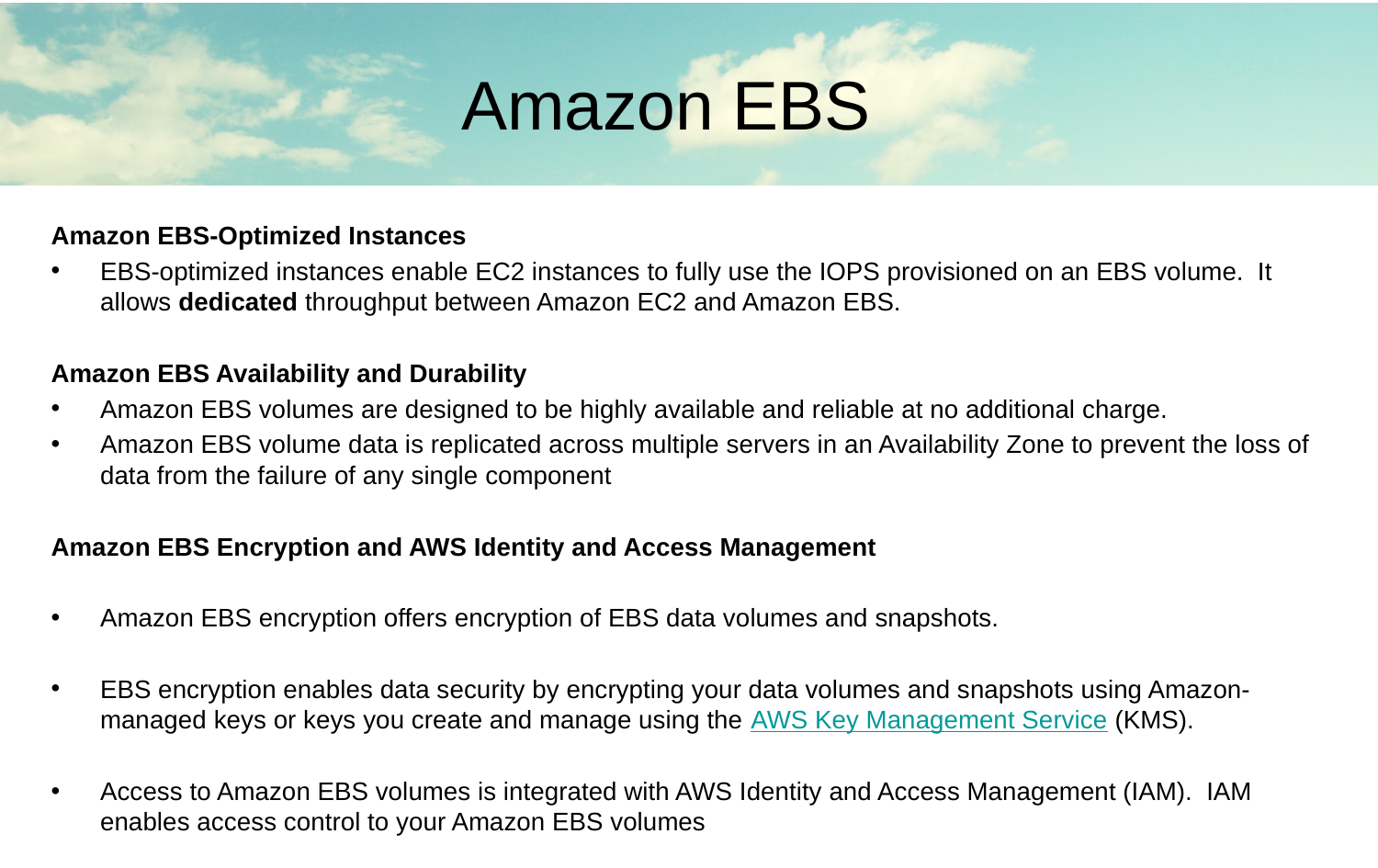

Amazon EBS

Amazon EBS-Optimized Instances
EBS-optimized instances enable EC2 instances to fully use the IOPS provisioned on an EBS volume.  It allows dedicated throughput between Amazon EC2 and Amazon EBS.

Amazon EBS Availability and Durability
Amazon EBS volumes are designed to be highly available and reliable at no additional charge.
Amazon EBS volume data is replicated across multiple servers in an Availability Zone to prevent the loss of data from the failure of any single component

Amazon EBS Encryption and AWS Identity and Access Management

Amazon EBS encryption offers encryption of EBS data volumes and snapshots.

EBS encryption enables data security by encrypting your data volumes and snapshots using Amazon-managed keys or keys you create and manage using the AWS Key Management Service (KMS).

Access to Amazon EBS volumes is integrated with AWS Identity and Access Management (IAM).  IAM enables access control to your Amazon EBS volumes

#